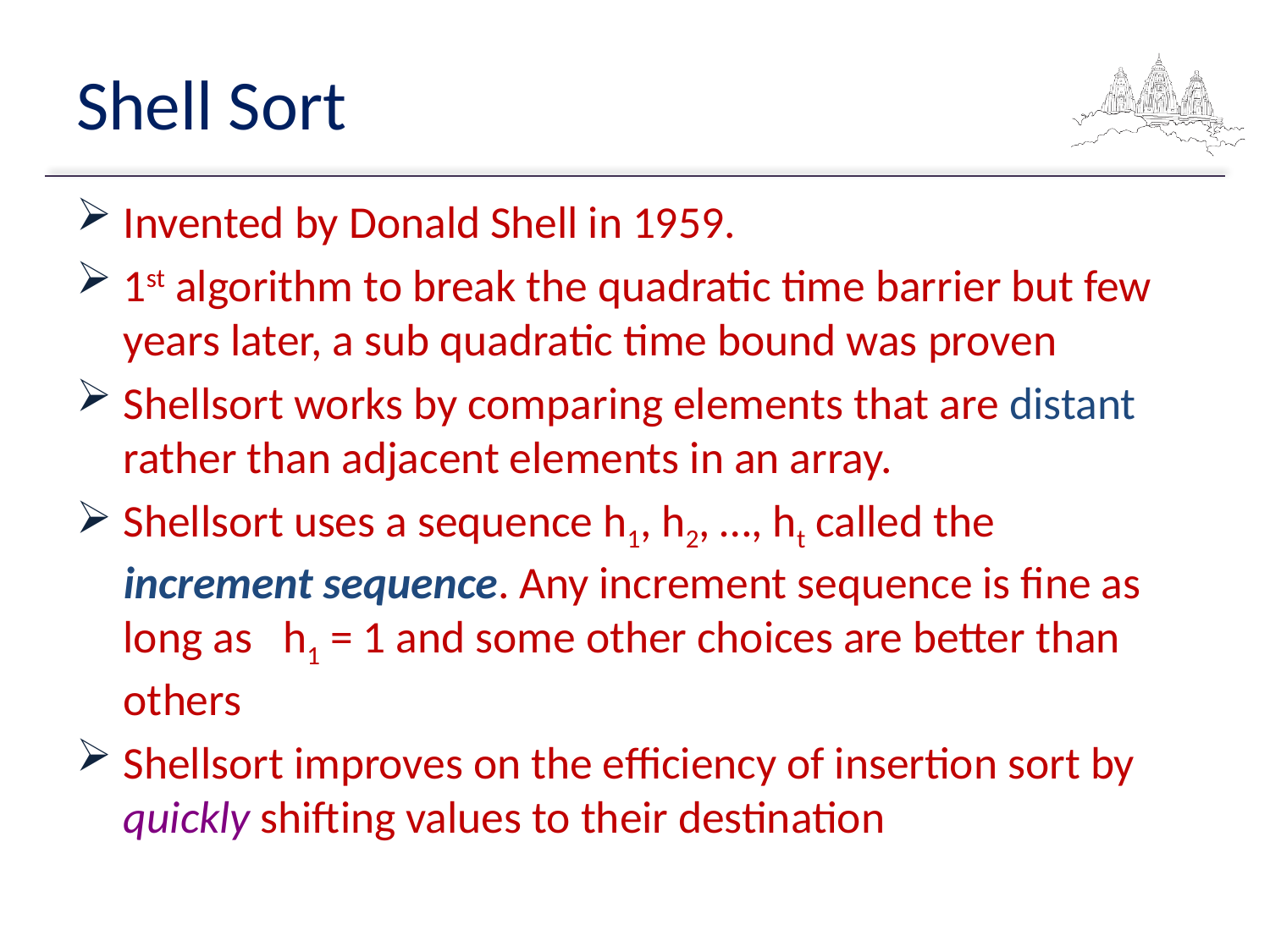

# Shell Sort
Invented by Donald Shell in 1959.
1st algorithm to break the quadratic time barrier but few years later, a sub quadratic time bound was proven
Shellsort works by comparing elements that are distant rather than adjacent elements in an array.
Shellsort uses a sequence h1, h2, …, ht called the increment sequence. Any increment sequence is fine as long as   h1 = 1 and some other choices are better than others
Shellsort improves on the efficiency of insertion sort by quickly shifting values to their destination